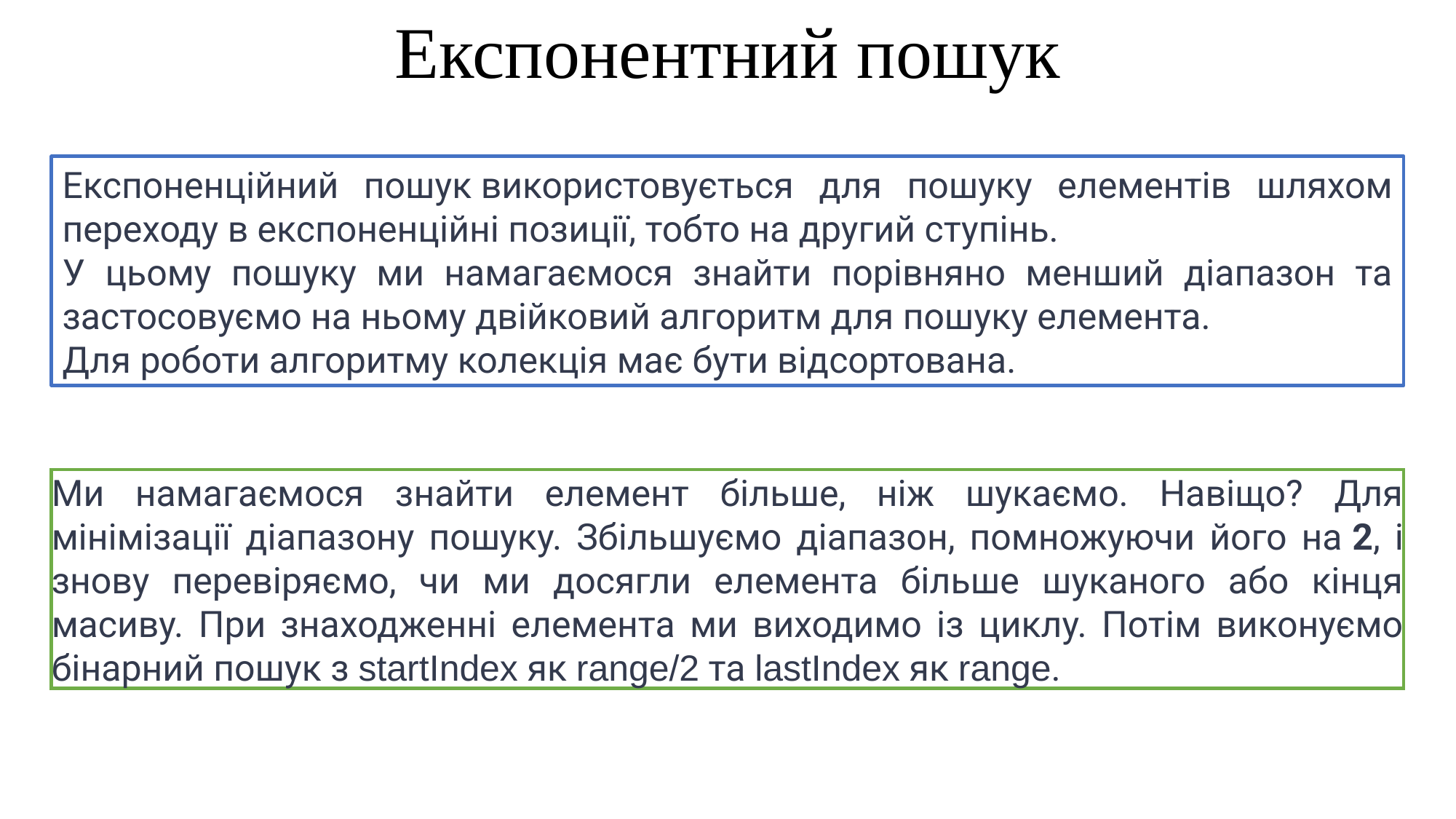

Експонентний пошук
Експоненційний пошук використовується для пошуку елементів шляхом переходу в експоненційні позиції, тобто на другий ступінь.
У цьому пошуку ми намагаємося знайти порівняно менший діапазон та застосовуємо на ньому двійковий алгоритм для пошуку елемента.
Для роботи алгоритму колекція має бути відсортована.
Ми намагаємося знайти елемент більше, ніж шукаємо. Навіщо? Для мінімізації діапазону пошуку. Збільшуємо діапазон, помножуючи його на 2, і знову перевіряємо, чи ми досягли елемента більше шуканого або кінця масиву. При знаходженні елемента ми виходимо із циклу. Потім виконуємо бінарний пошук з startIndex як range/2 та lastIndex як range.